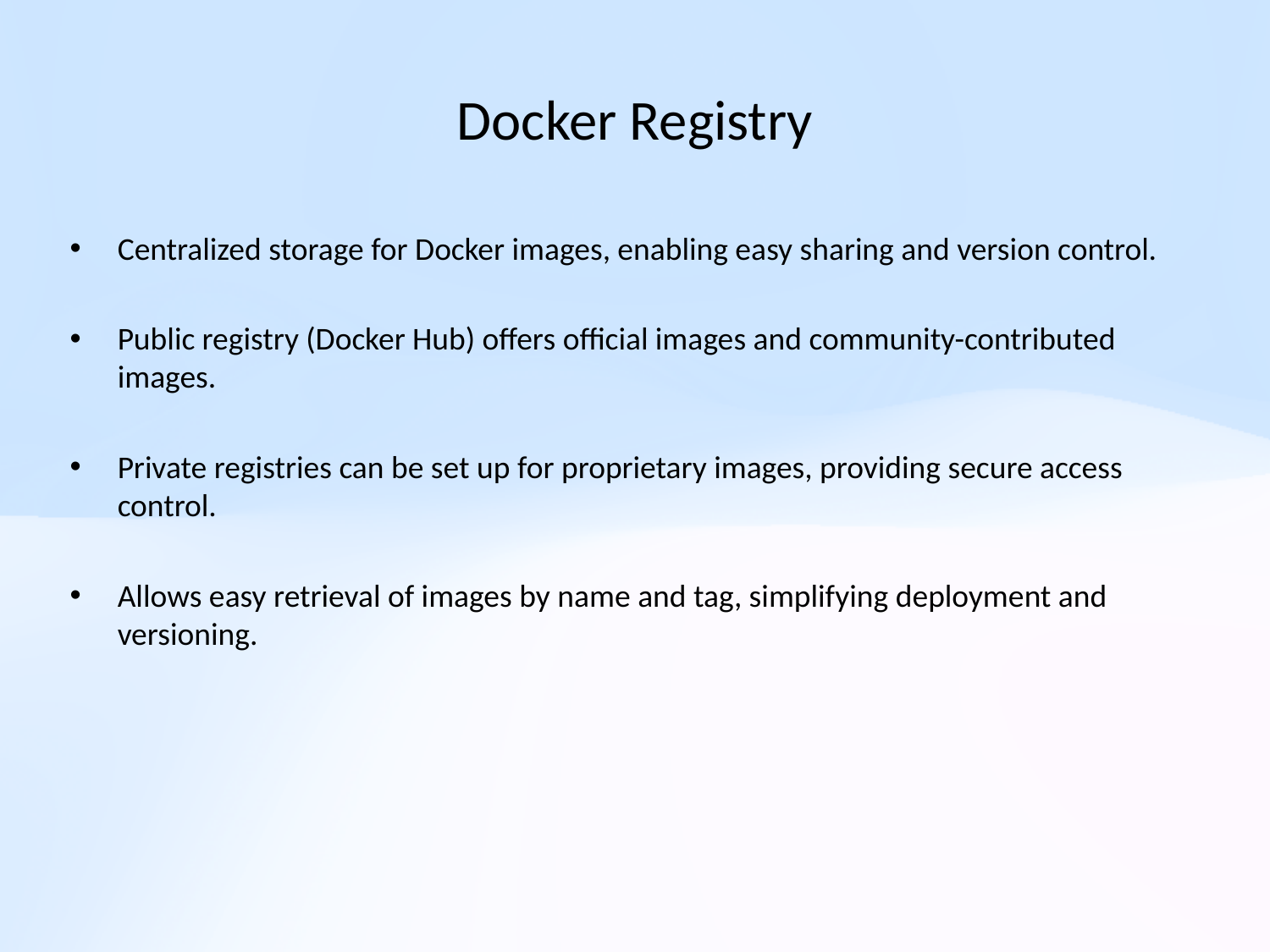

# Docker Registry
Centralized storage for Docker images, enabling easy sharing and version control.

Public registry (Docker Hub) offers official images and community-contributed images.

Private registries can be set up for proprietary images, providing secure access control.

Allows easy retrieval of images by name and tag, simplifying deployment and versioning.